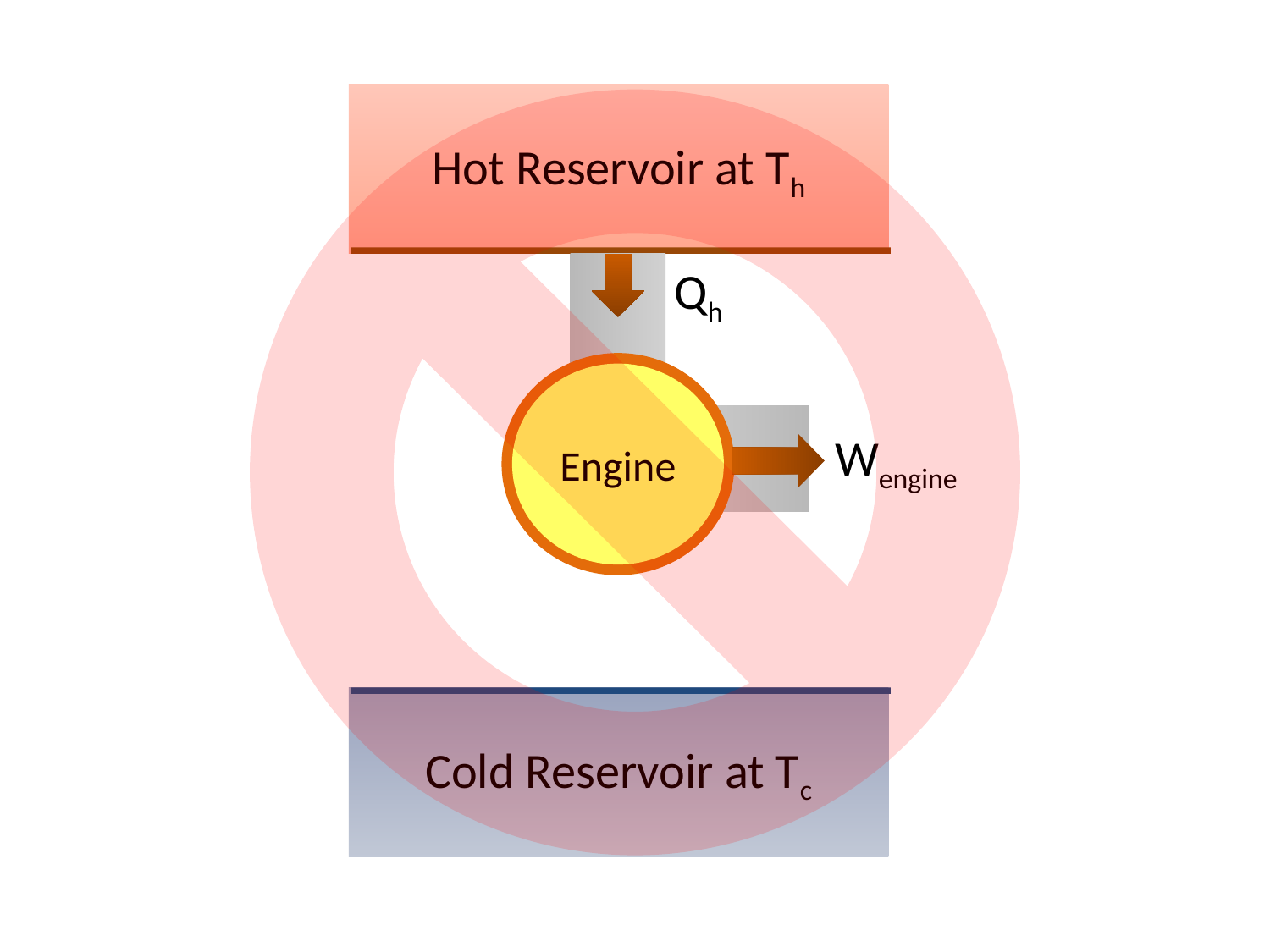

Hot Reservoir at Th

Qh

Engine

Wengine
Cold Reservoir at Tc